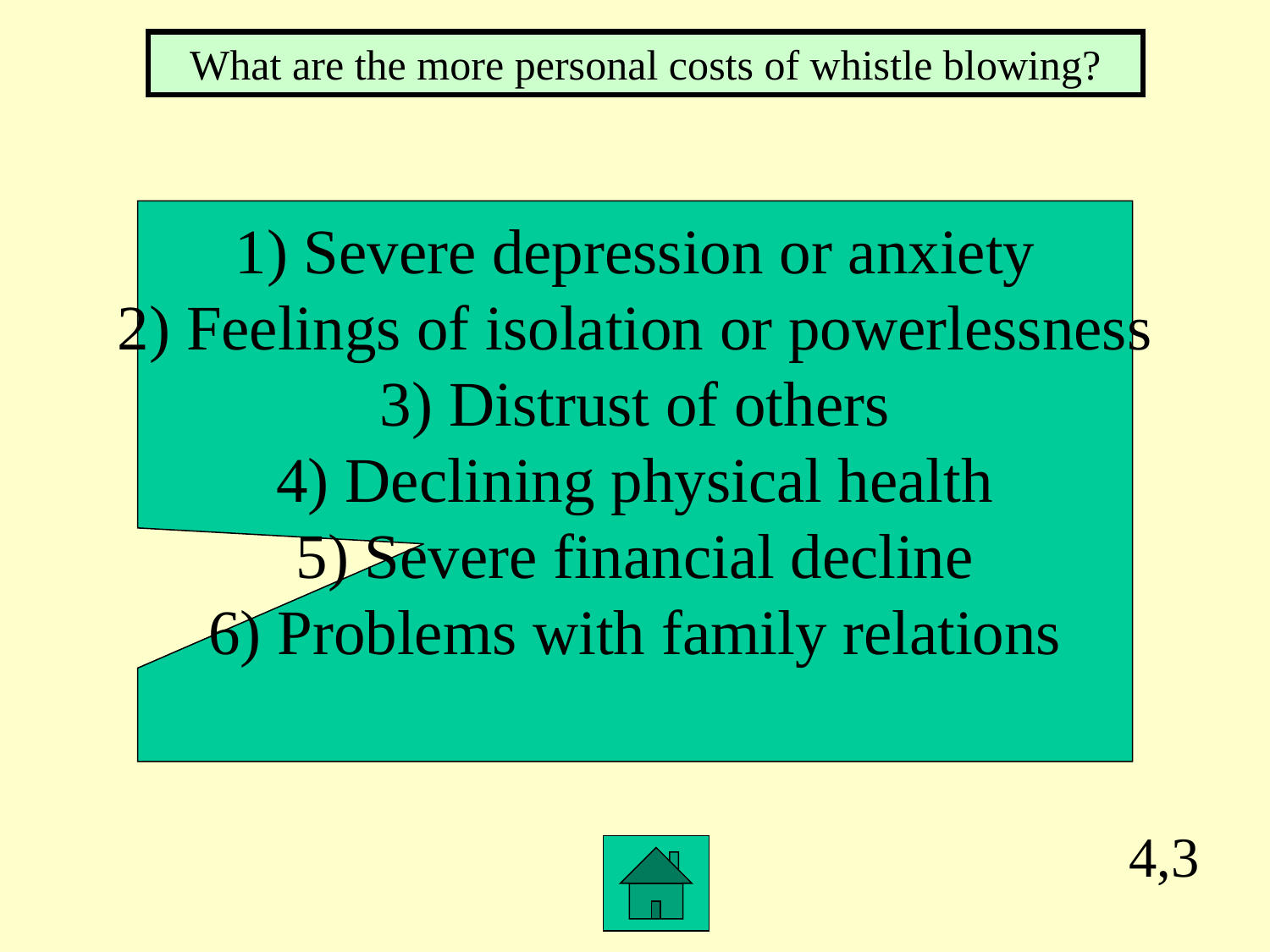

What are the more personal costs of whistle blowing?
1) Severe depression or anxiety
2) Feelings of isolation or powerlessness
3) Distrust of others
4) Declining physical health
5) Severe financial decline
6) Problems with family relations

4,3